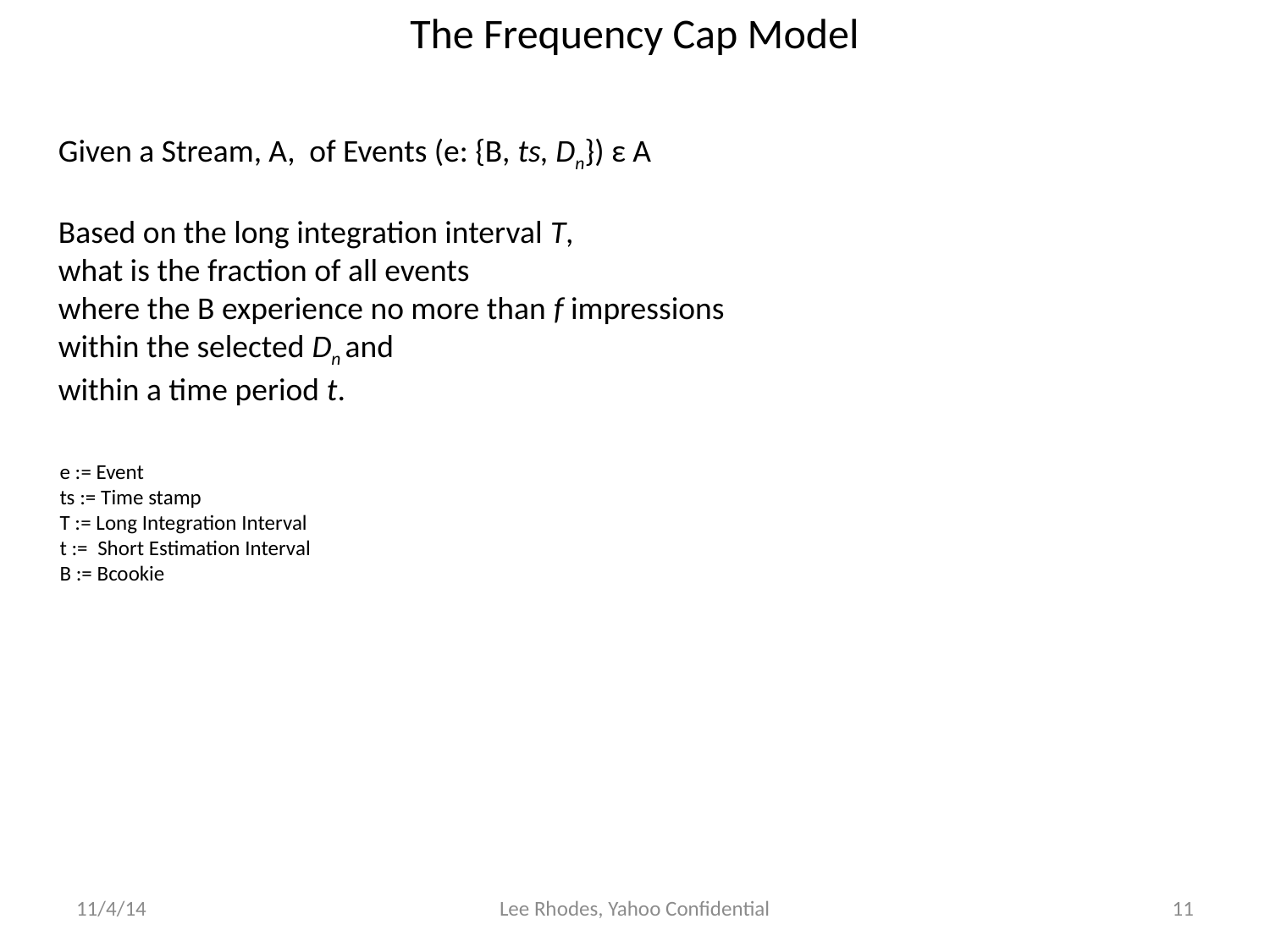

The Frequency Cap Model
Given a Stream, A,  of Events (e: {B, ts, Dn}) ε A

Based on the long integration interval T,
what is the fraction of all events
where the B experience no more than f impressions
within the selected Dn and
within a time period t.
e := Event
ts := Time stamp
T := Long Integration Interval
t :=  Short Estimation Interval
B := Bcookie
11/4/14
Lee Rhodes, Yahoo Confidential
11